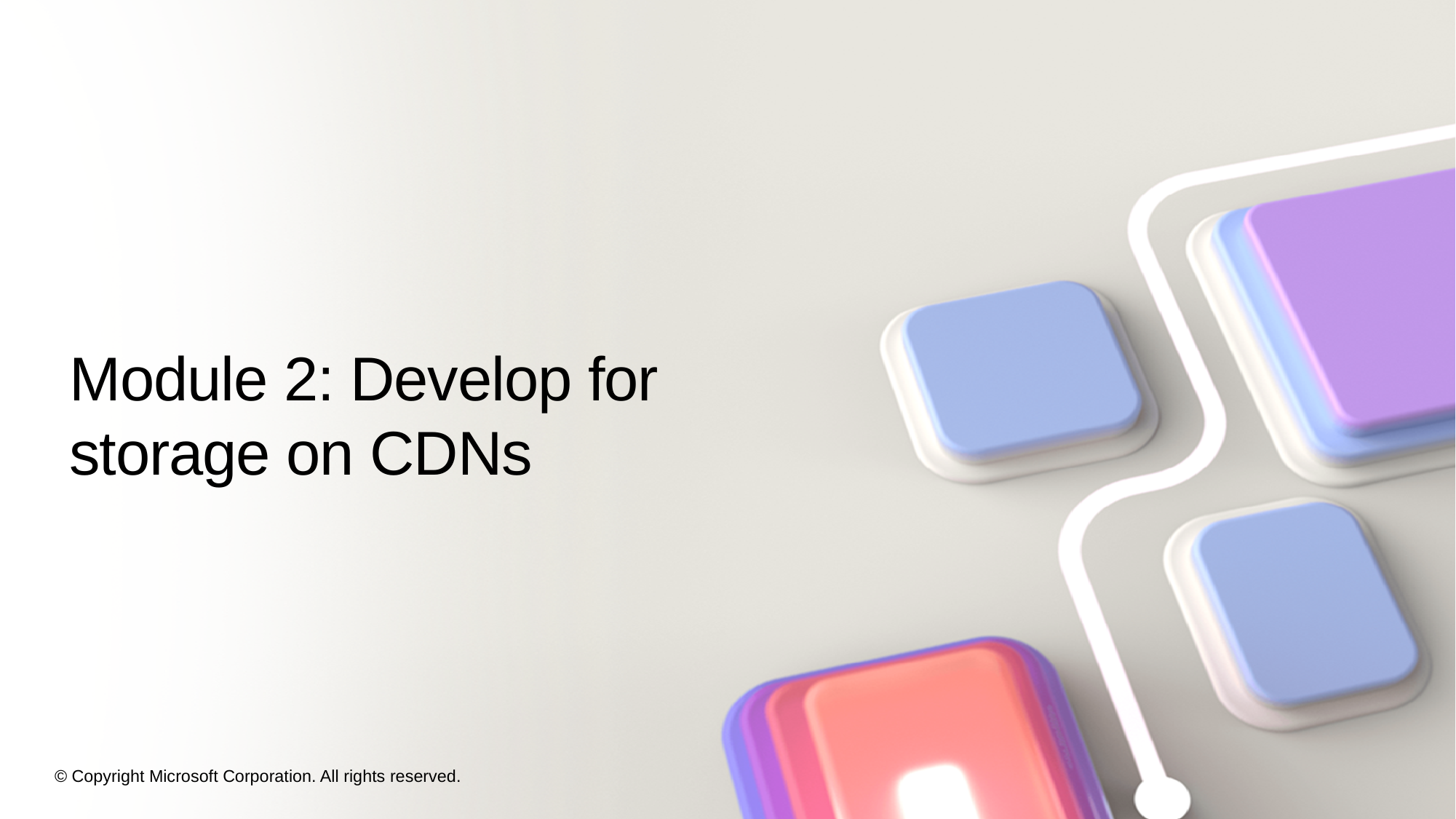

# Module 2: Develop for storage on CDNs